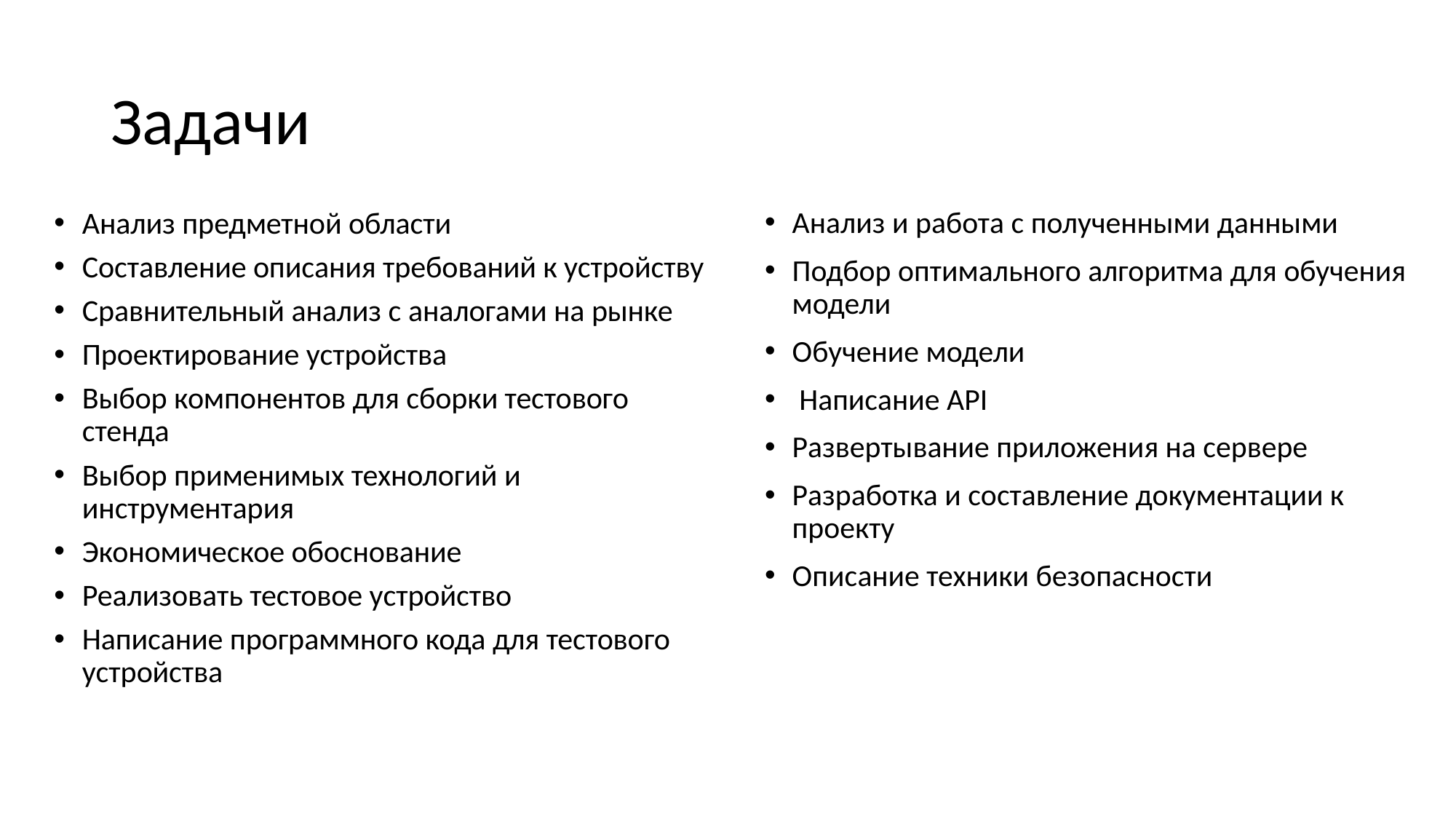

# Задачи
Анализ предметной области
Составление описания требований к устройству
Сравнительный анализ с аналогами на рынке
Проектирование устройства
Выбор компонентов для сборки тестового стенда
Выбор применимых технологий и инструментария
Экономическое обоснование
Реализовать тестовое устройство
Написание программного кода для тестового устройства

Анализ и работа с полученными данными
Подбор оптимального алгоритма для обучения модели
Обучение модели
 Написание API
Развертывание приложения на сервере
Разработка и составление документации к проекту
Описание техники безопасности